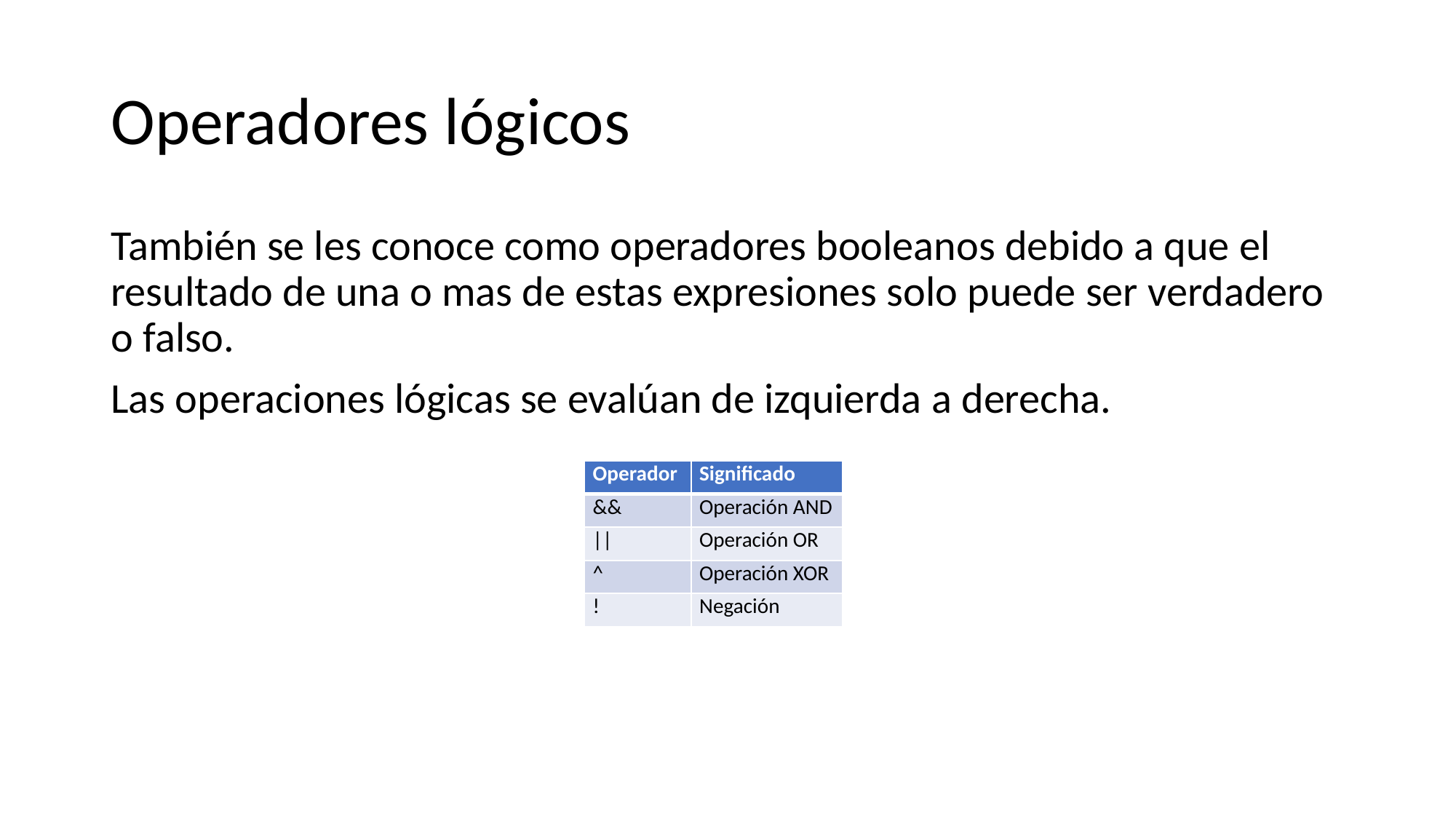

# Operadores lógicos
También se les conoce como operadores booleanos debido a que el resultado de una o mas de estas expresiones solo puede ser verdadero o falso.
Las operaciones lógicas se evalúan de izquierda a derecha.
| Operador | Significado |
| --- | --- |
| && | Operación AND |
| || | Operación OR |
| ^ | Operación XOR |
| ! | Negación |